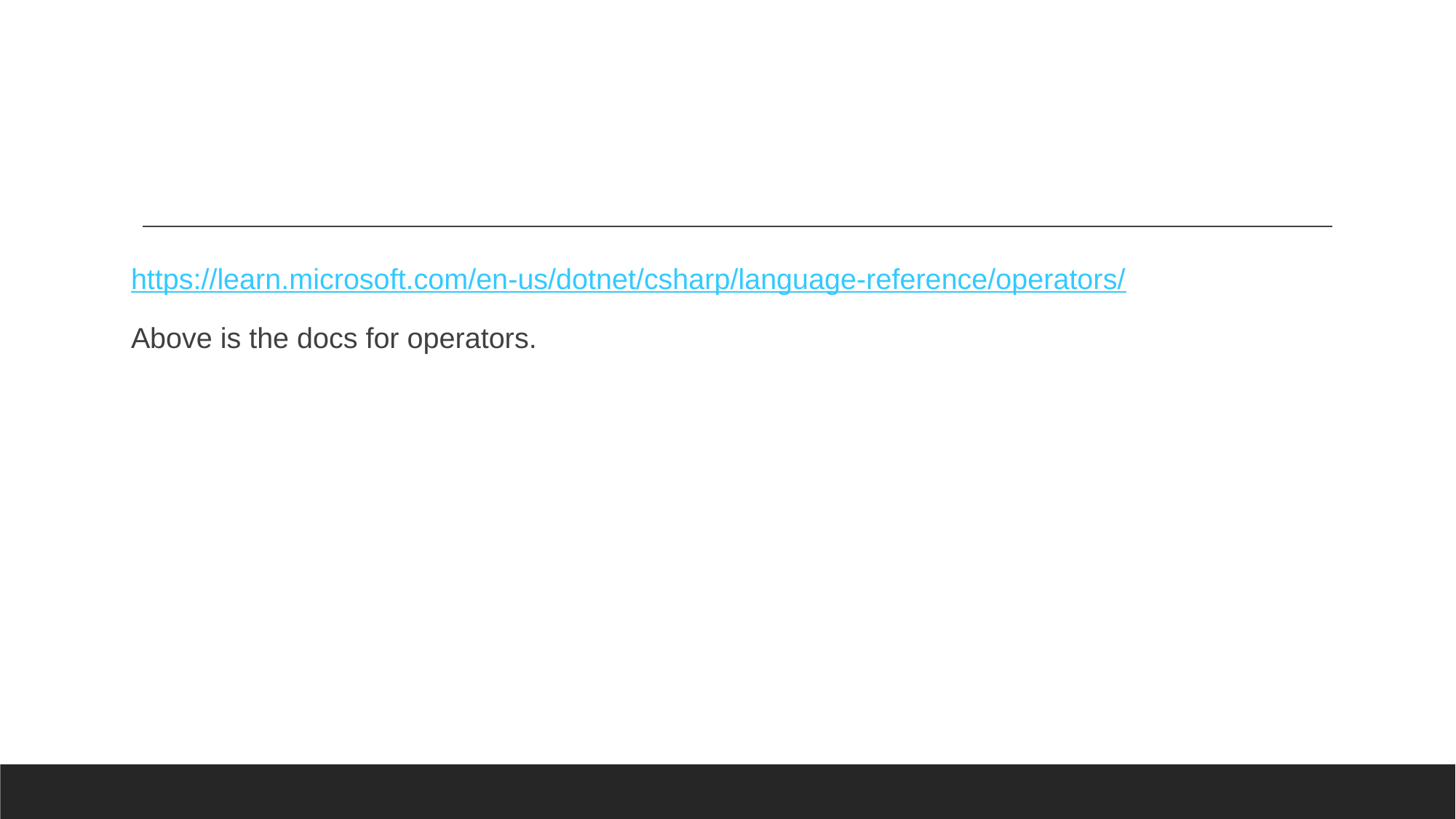

#
https://learn.microsoft.com/en-us/dotnet/csharp/language-reference/operators/
Above is the docs for operators.